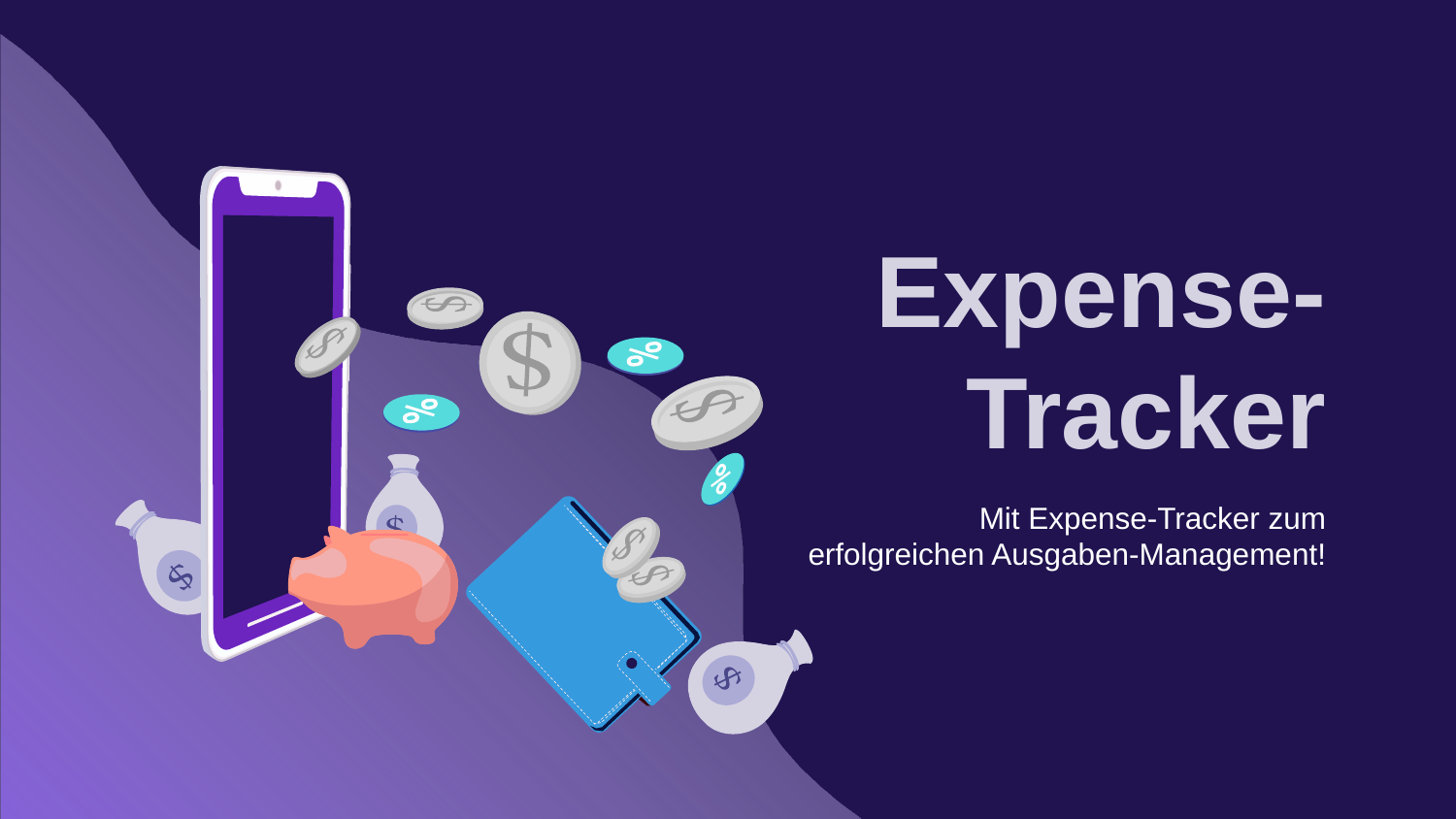

# Expense-Tracker

Mit Expense-Tracker zum erfolgreichen Ausgaben-Management!